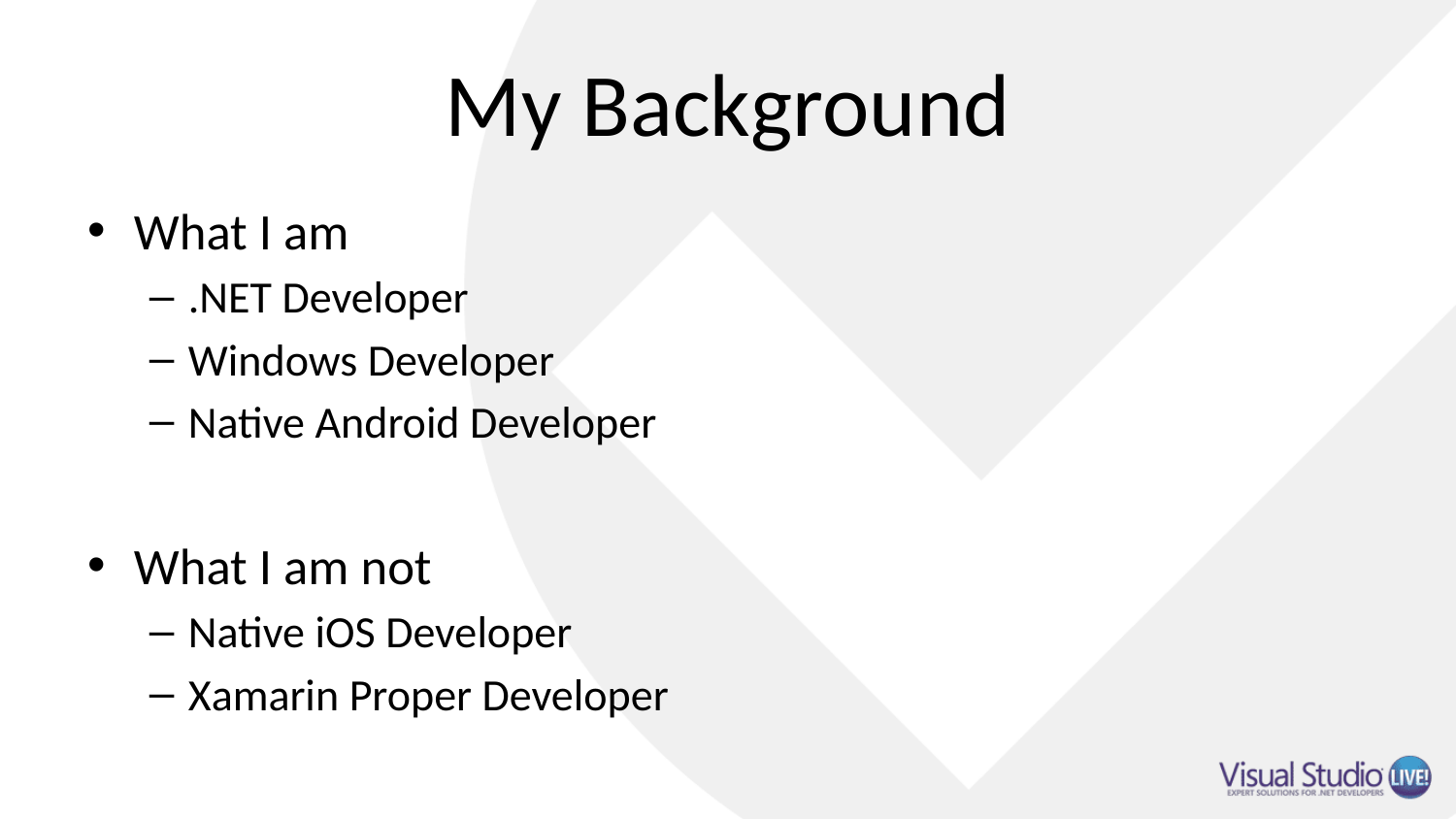

# My Background
What I am
.NET Developer
Windows Developer
Native Android Developer

What I am not
Native iOS Developer
Xamarin Proper Developer